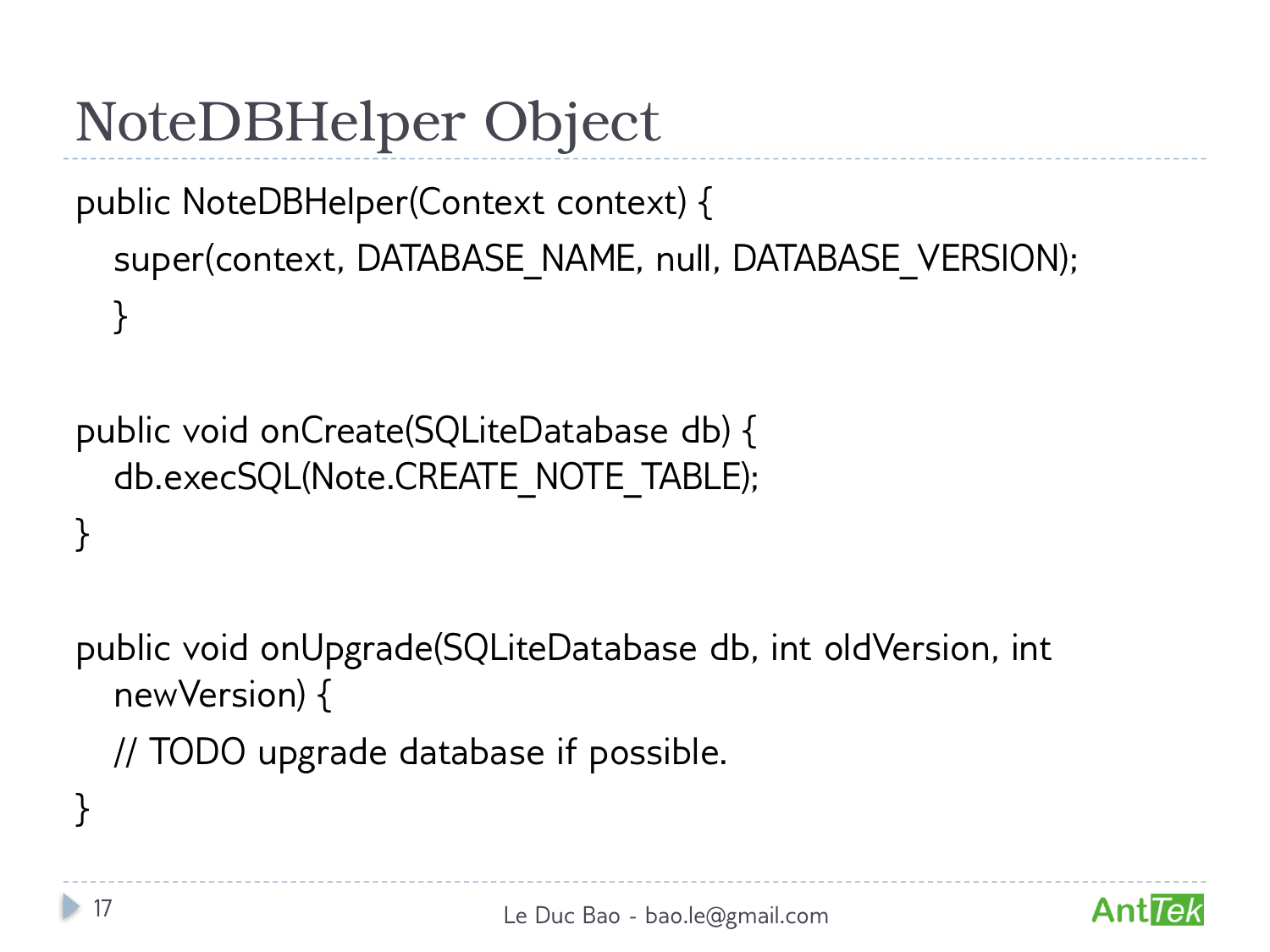

# NoteDBHelper Object
public NoteDBHelper(Context context) {
	super(context, DATABASE_NAME, null, DATABASE_VERSION);
	}

public void onCreate(SQLiteDatabase db) {	db.execSQL(Note.CREATE_NOTE_TABLE);
}

public void onUpgrade(SQLiteDatabase db, int oldVersion, int newVersion) {
	// TODO upgrade database if possible.
}
17
Le Duc Bao - bao.le@gmail.com